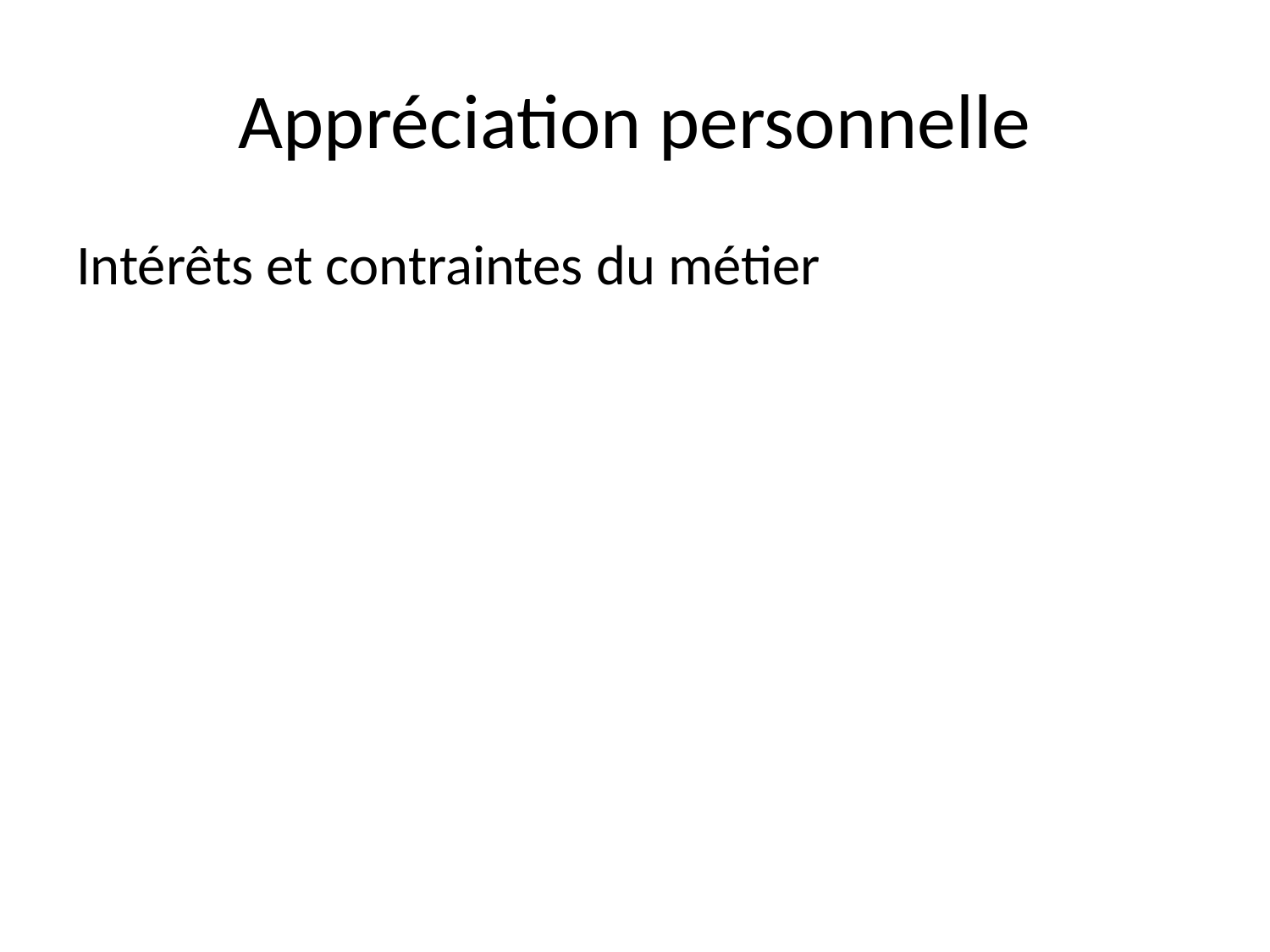

# Appréciation personnelle
Intérêts et contraintes du métier